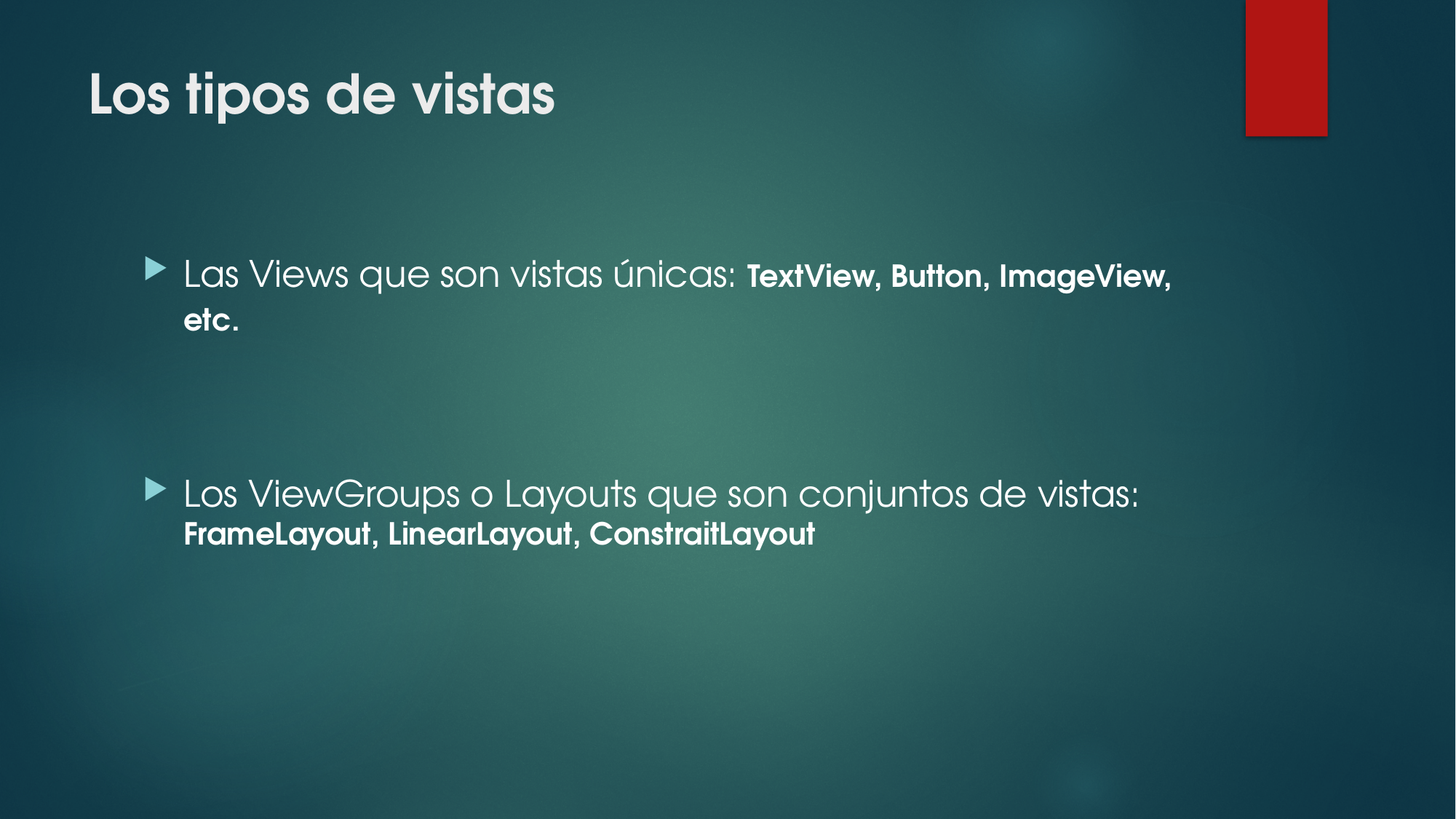

# Los tipos de vistas
Las Views que son vistas únicas: TextView, Button, ImageView, etc.

Los ViewGroups o Layouts que son conjuntos de vistas: FrameLayout, LinearLayout, ConstraitLayout